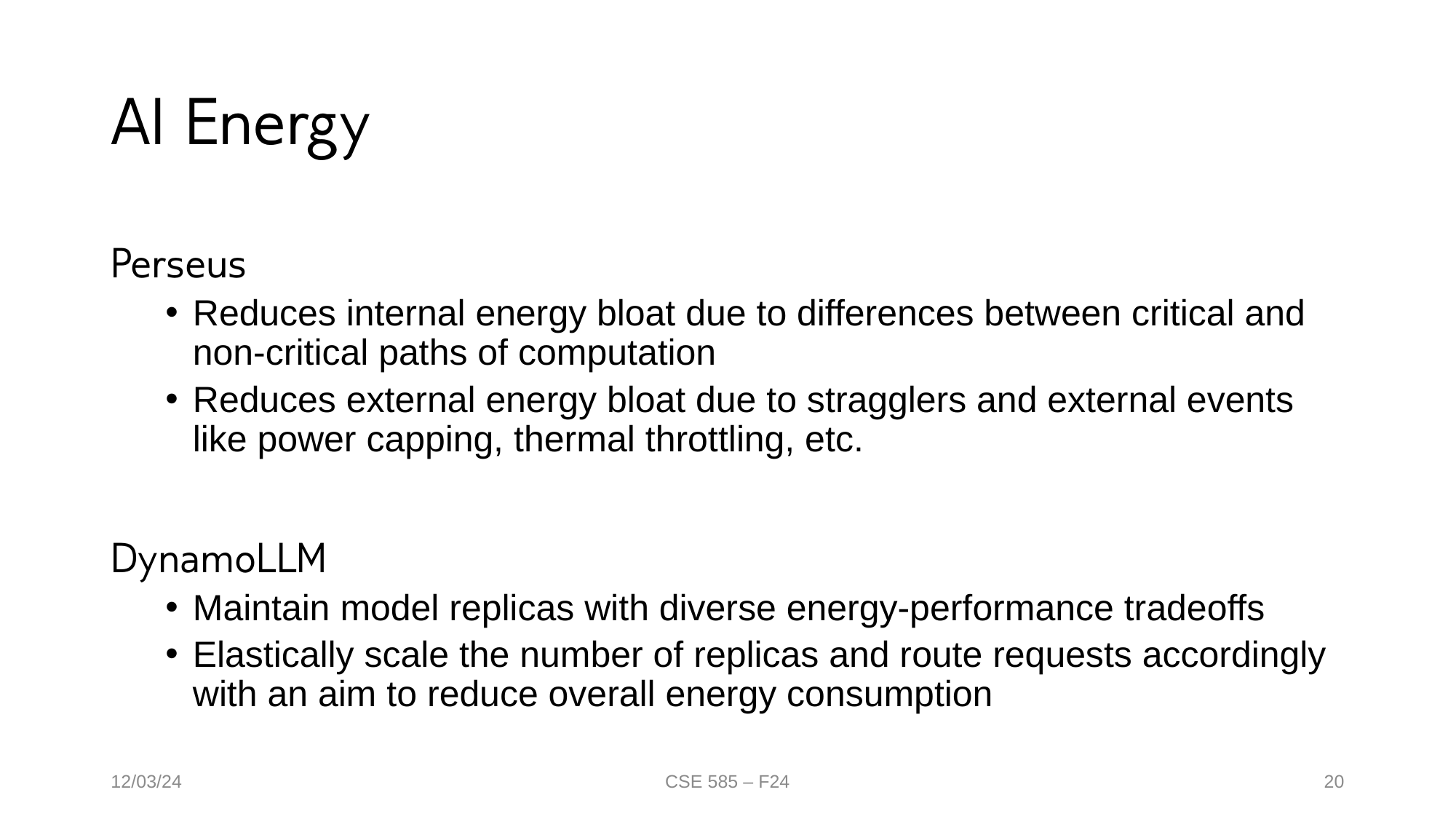

# AI Energy
Perseus
Reduces internal energy bloat due to differences between critical and non-critical paths of computation
Reduces external energy bloat due to stragglers and external events like power capping, thermal throttling, etc.

DynamoLLM
Maintain model replicas with diverse energy-performance tradeoffs
Elastically scale the number of replicas and route requests accordingly with an aim to reduce overall energy consumption
12/03/24
CSE 585 – F24
20